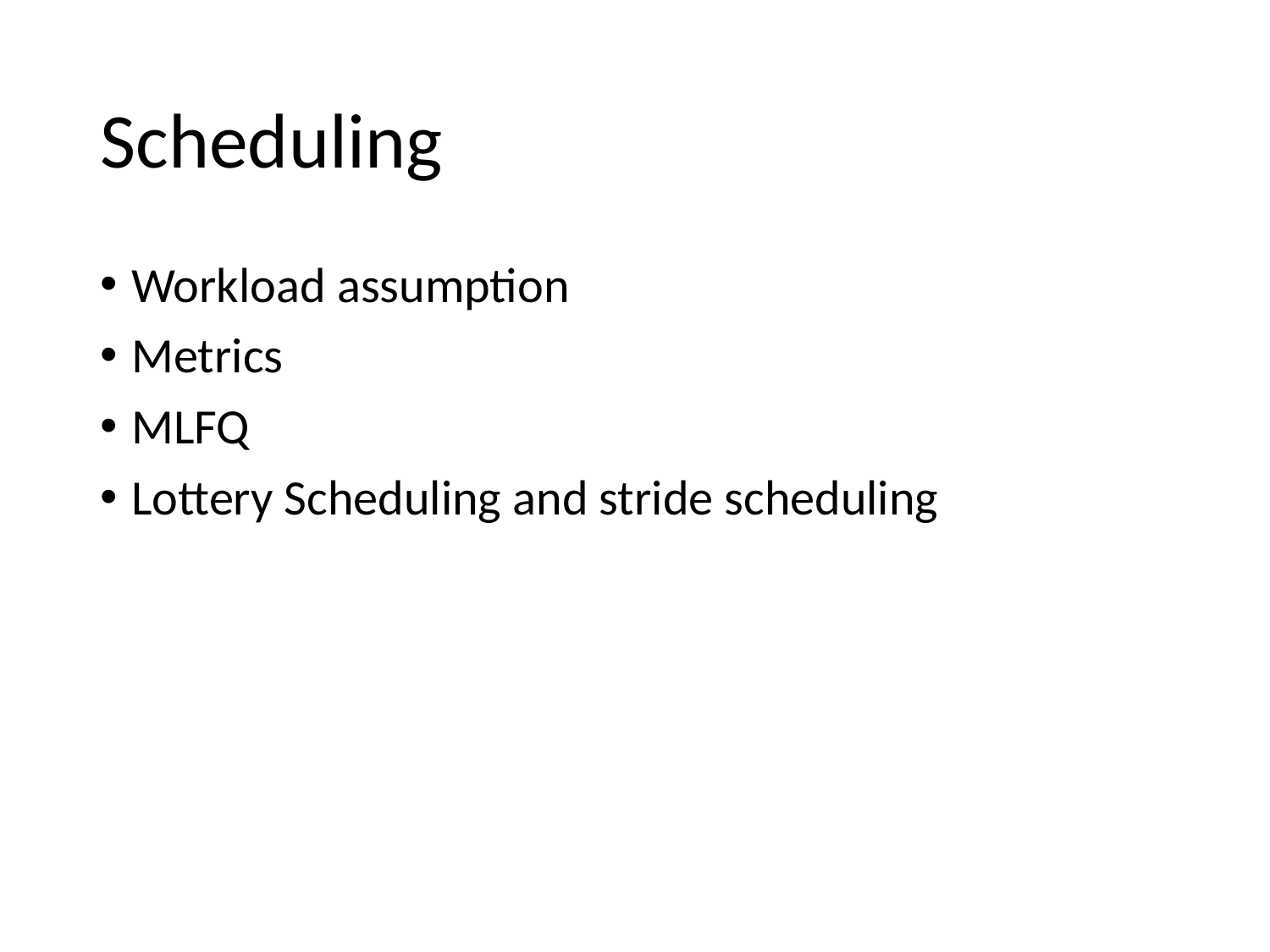

# Scheduling
Workload assumption
Metrics
MLFQ
Lottery Scheduling and stride scheduling